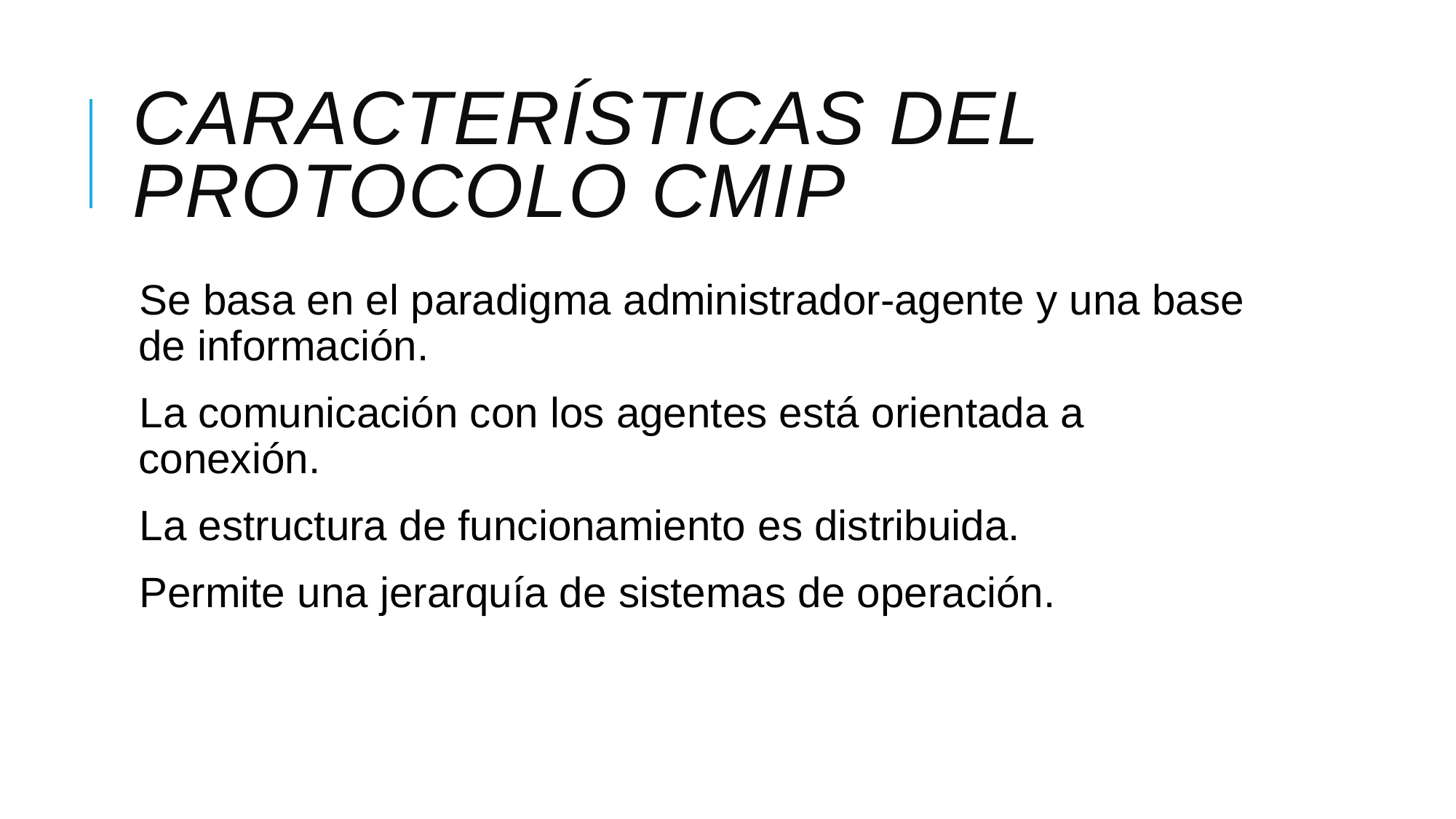

# Características del protocolo CMIP
Se basa en el paradigma administrador-agente y una base de información.
La comunicación con los agentes está orientada a conexión.
La estructura de funcionamiento es distribuida.
 Permite una jerarquía de sistemas de operación.